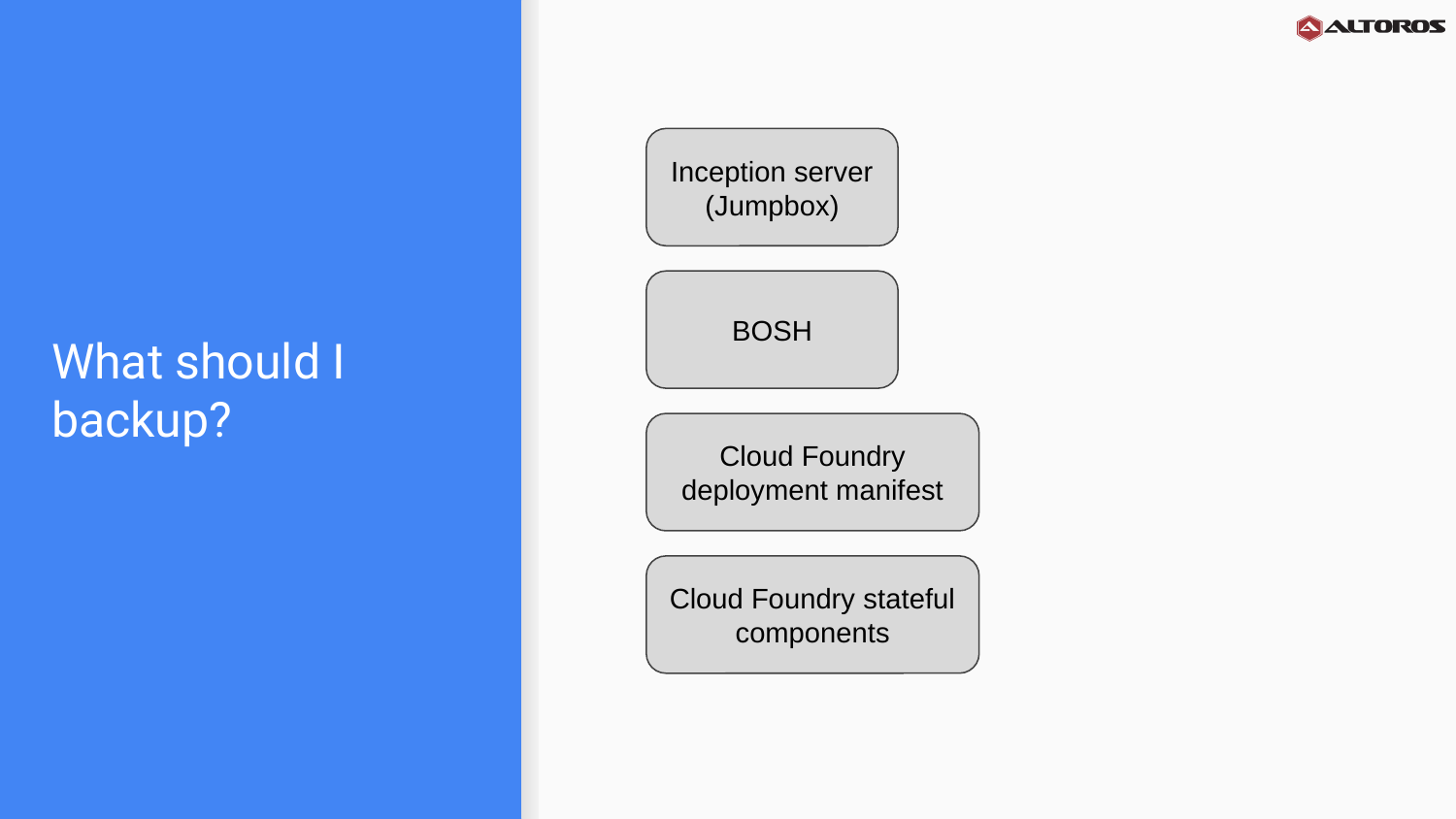

Inception server
(Jumpbox)
BOSH
# What should I backup?
Cloud Foundry deployment manifest
Cloud Foundry stateful components